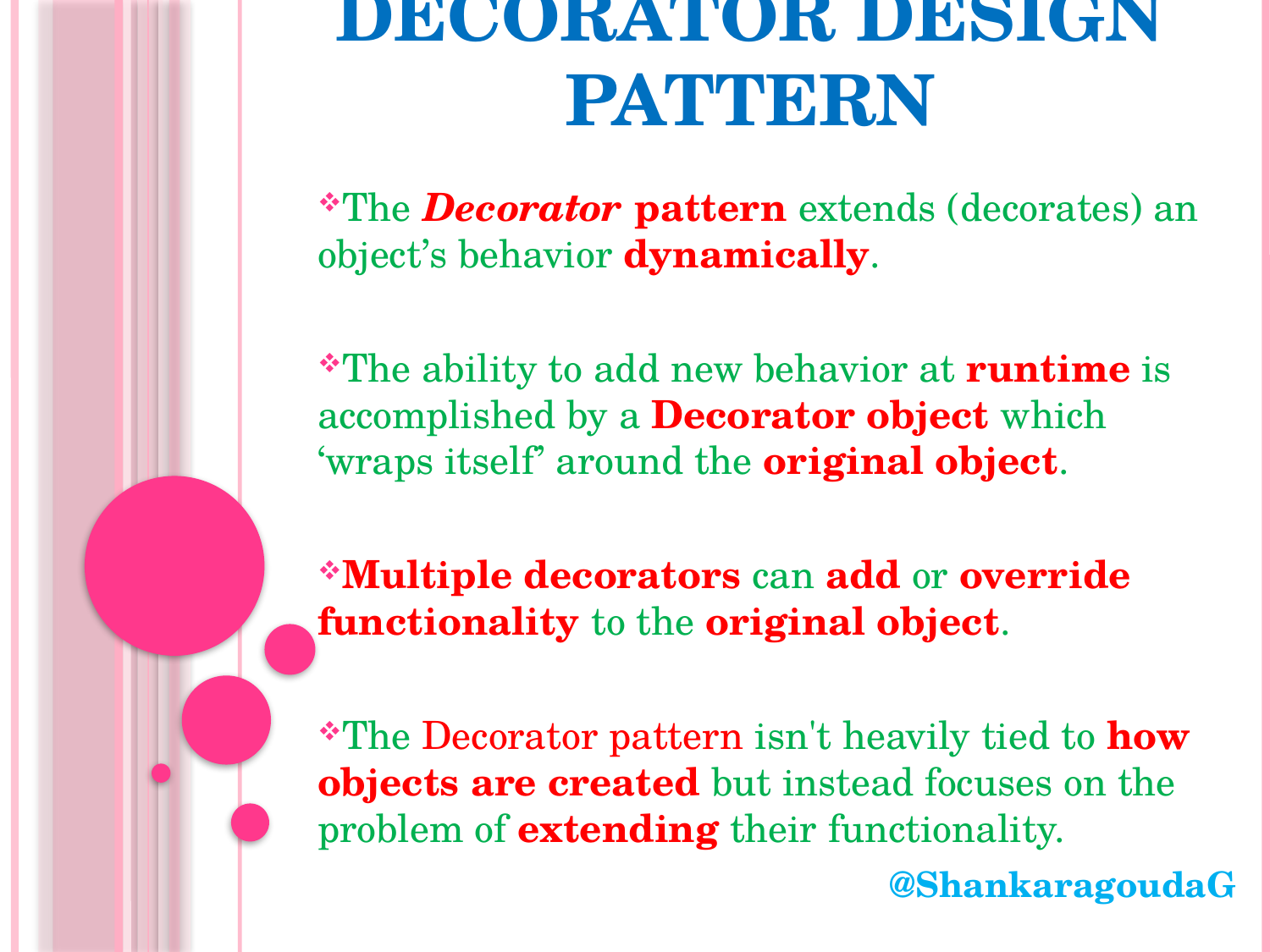

# Decorator Design Pattern
The Decorator pattern extends (decorates) an object’s behavior dynamically.

The ability to add new behavior at runtime is accomplished by a Decorator object which ‘wraps itself’ around the original object.

Multiple decorators can add or override functionality to the original object.

The Decorator pattern isn't heavily tied to how objects are created but instead focuses on the problem of extending their functionality.
@ShankaragoudaG